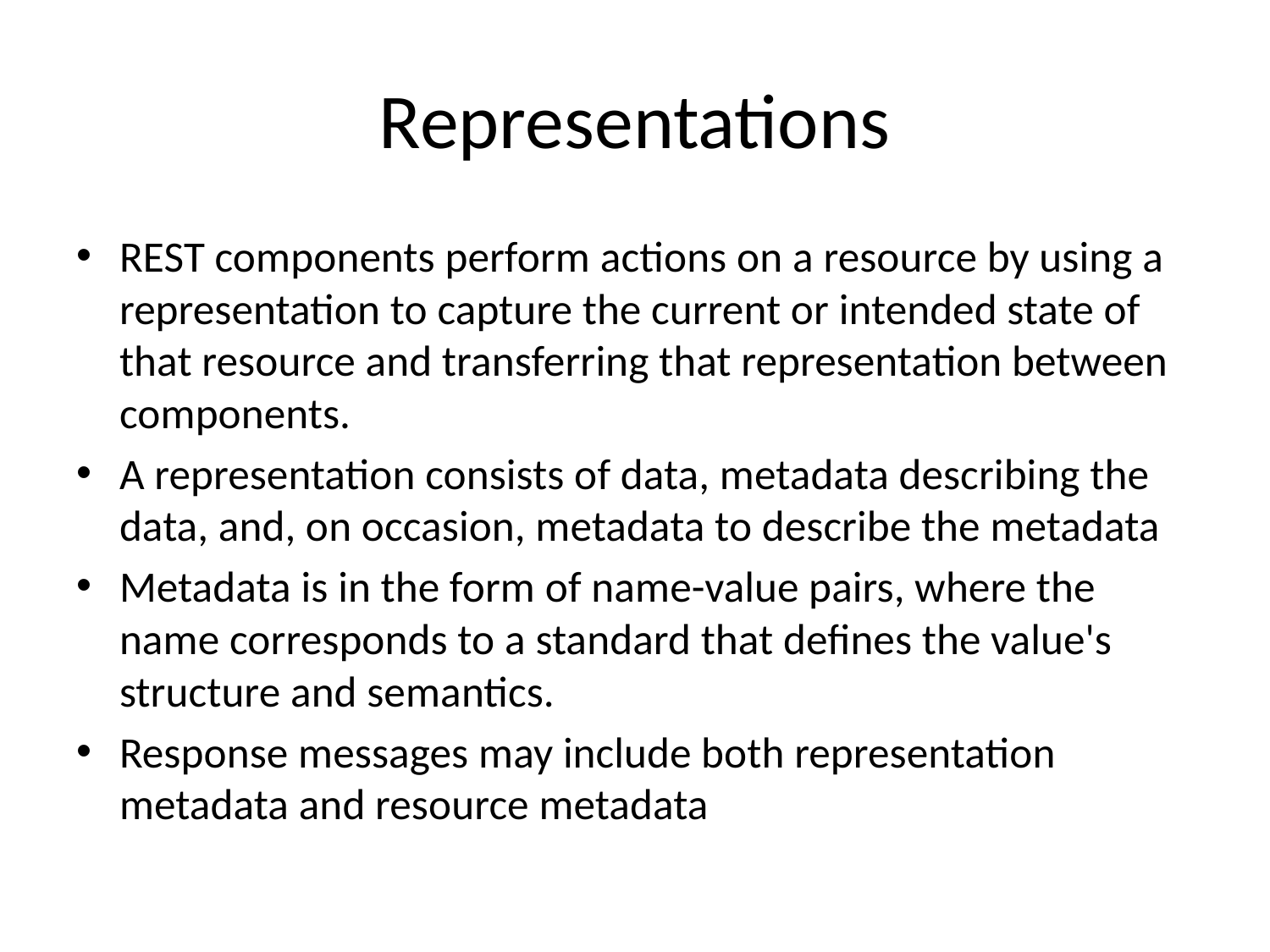

# Representations
REST components perform actions on a resource by using a representation to capture the current or intended state of that resource and transferring that representation between components.
A representation consists of data, metadata describing the data, and, on occasion, metadata to describe the metadata
Metadata is in the form of name-value pairs, where the name corresponds to a standard that defines the value's structure and semantics.
Response messages may include both representation metadata and resource metadata